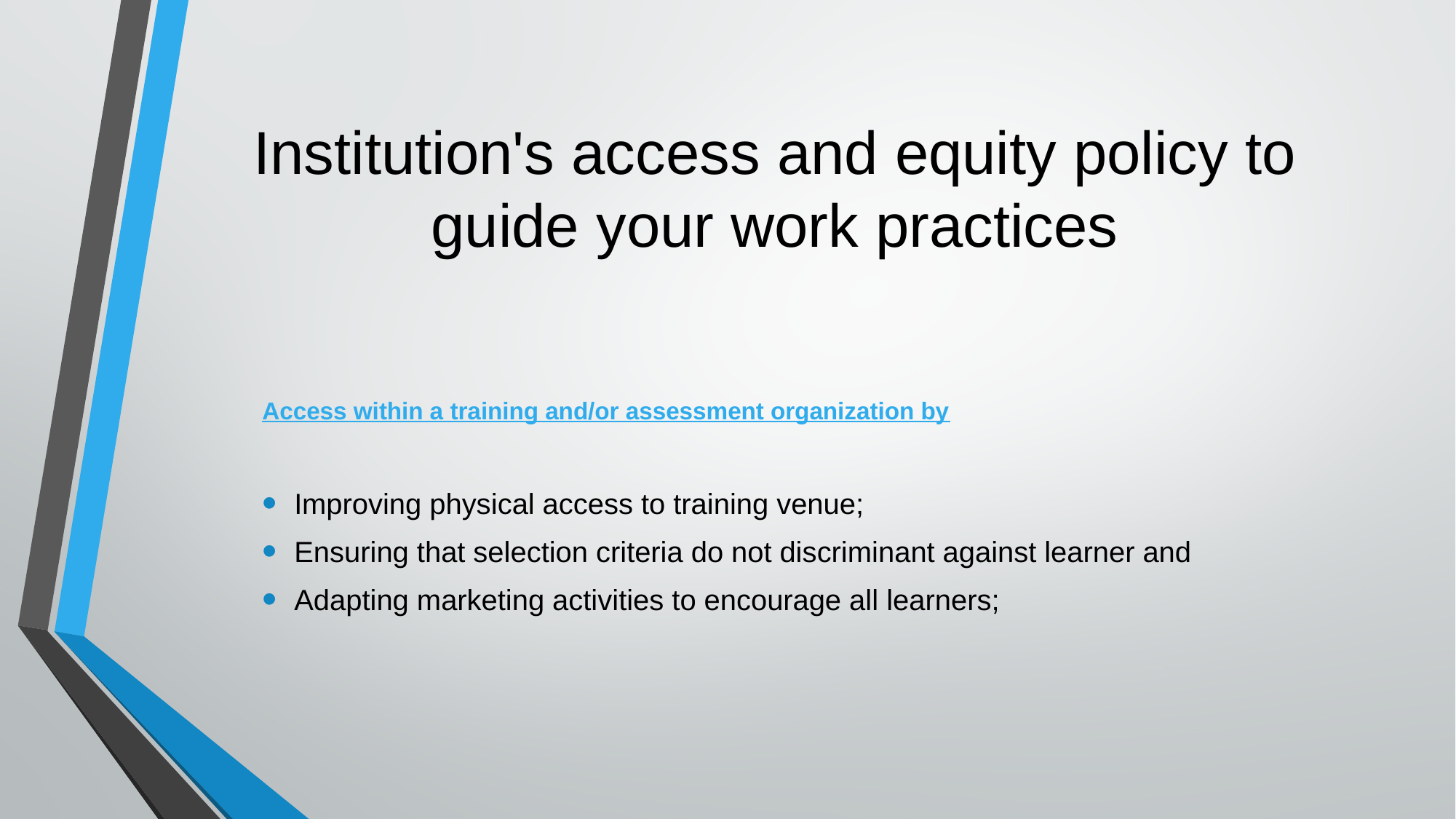

# Institution's access and equity policy to guide your work practices

Access within a training and/or assessment organization by

Improving physical access to training venue;
Ensuring that selection criteria do not discriminant against learner and
Adapting marketing activities to encourage all learners;